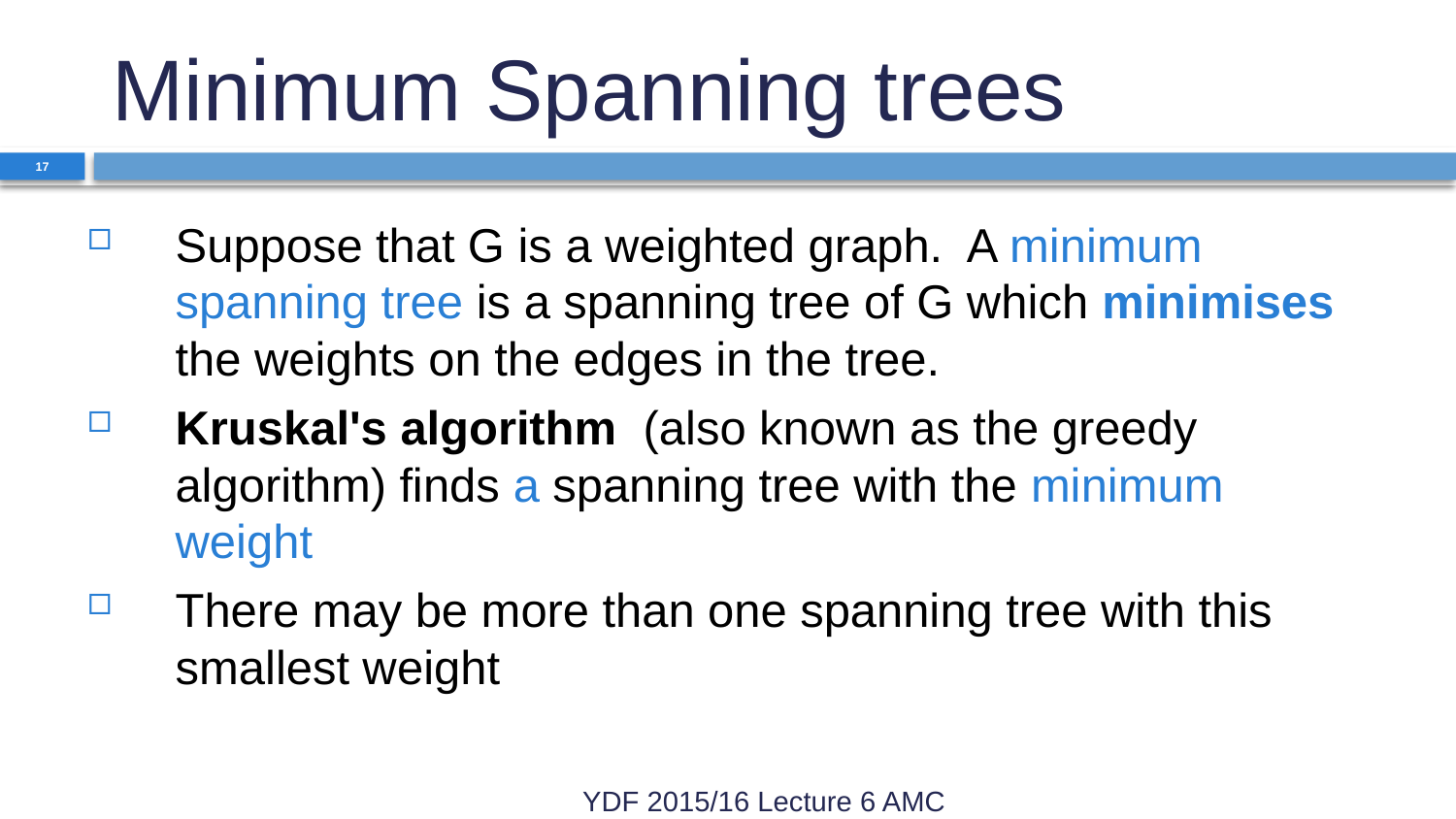

# Minimum Spanning trees
17
Suppose that G is a weighted graph.  A minimum spanning tree is a spanning tree of G which minimises the weights on the edges in the tree.
Kruskal's algorithm  (also known as the greedy algorithm) finds a spanning tree with the minimum weight
There may be more than one spanning tree with this smallest weight

YDF 2015/16 Lecture 6 AMC